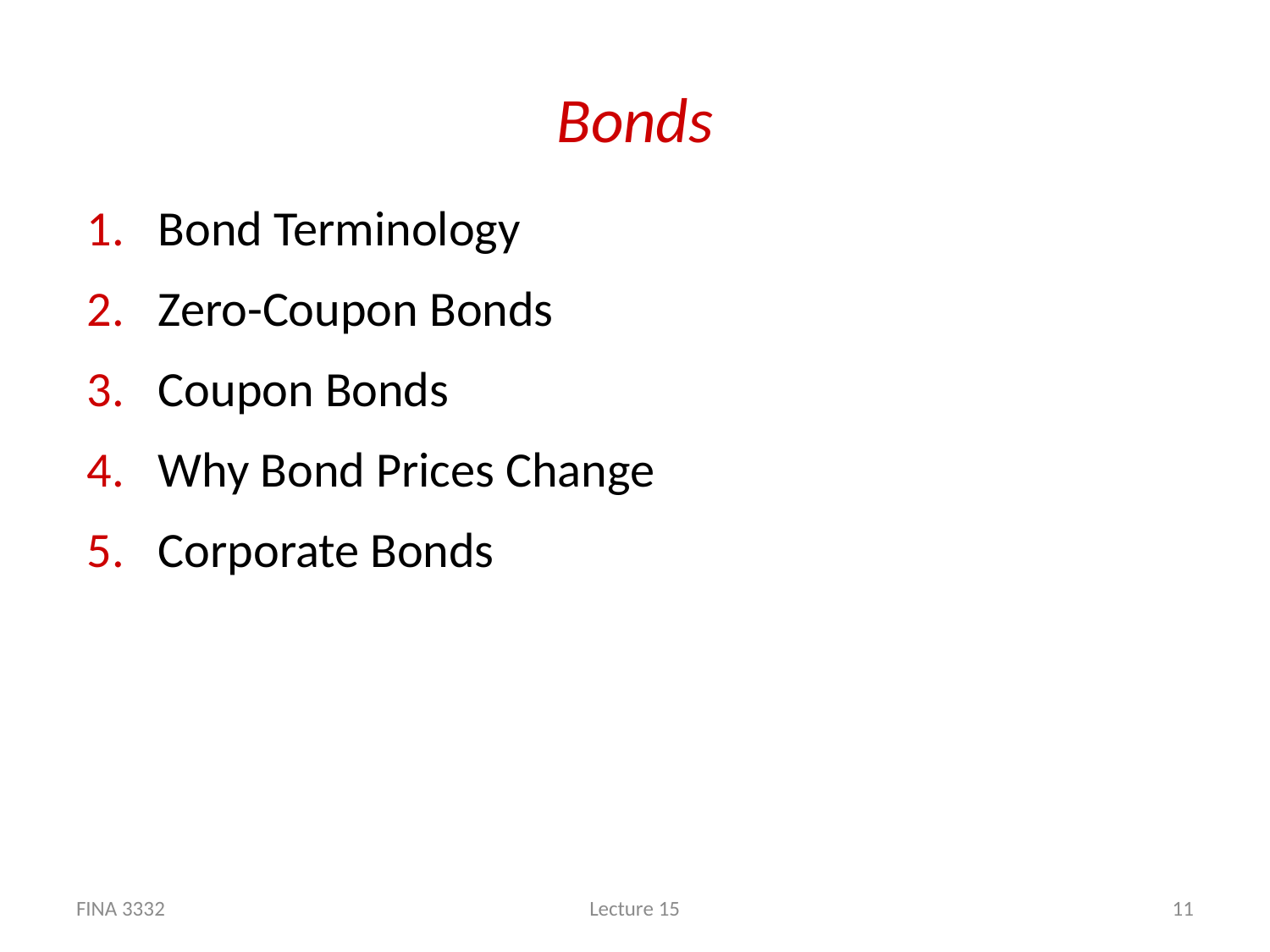

# Bonds
Bond Terminology
Zero-Coupon Bonds
Coupon Bonds
Why Bond Prices Change
Corporate Bonds
FINA 3332
Lecture 15
11